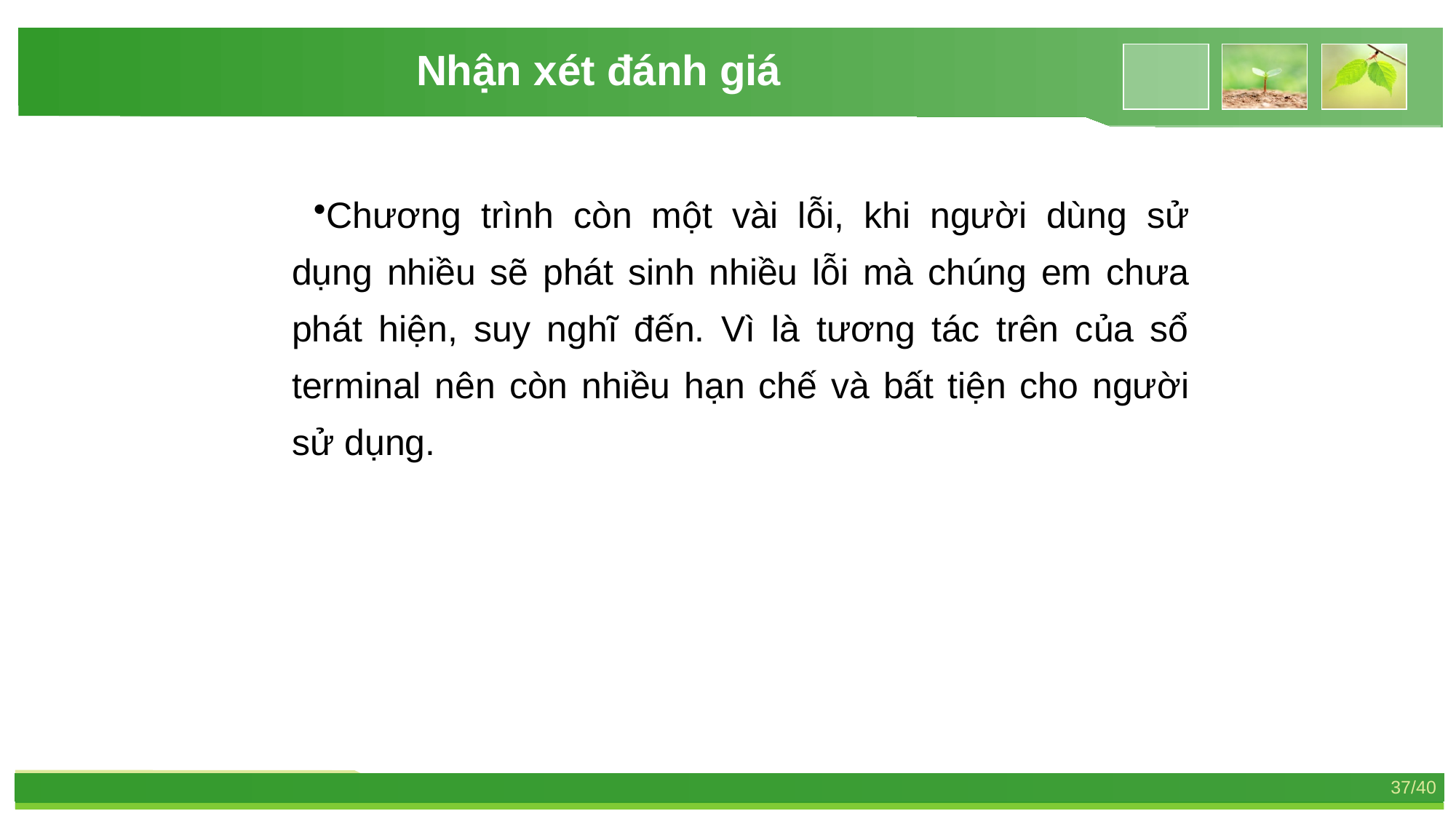

Nhận xét đánh giá
Chương trình còn một vài lỗi, khi người dùng sử dụng nhiều sẽ phát sinh nhiều lỗi mà chúng em chưa phát hiện, suy nghĩ đến. Vì là tương tác trên của sổ terminal nên còn nhiều hạn chế và bất tiện cho người sử dụng.